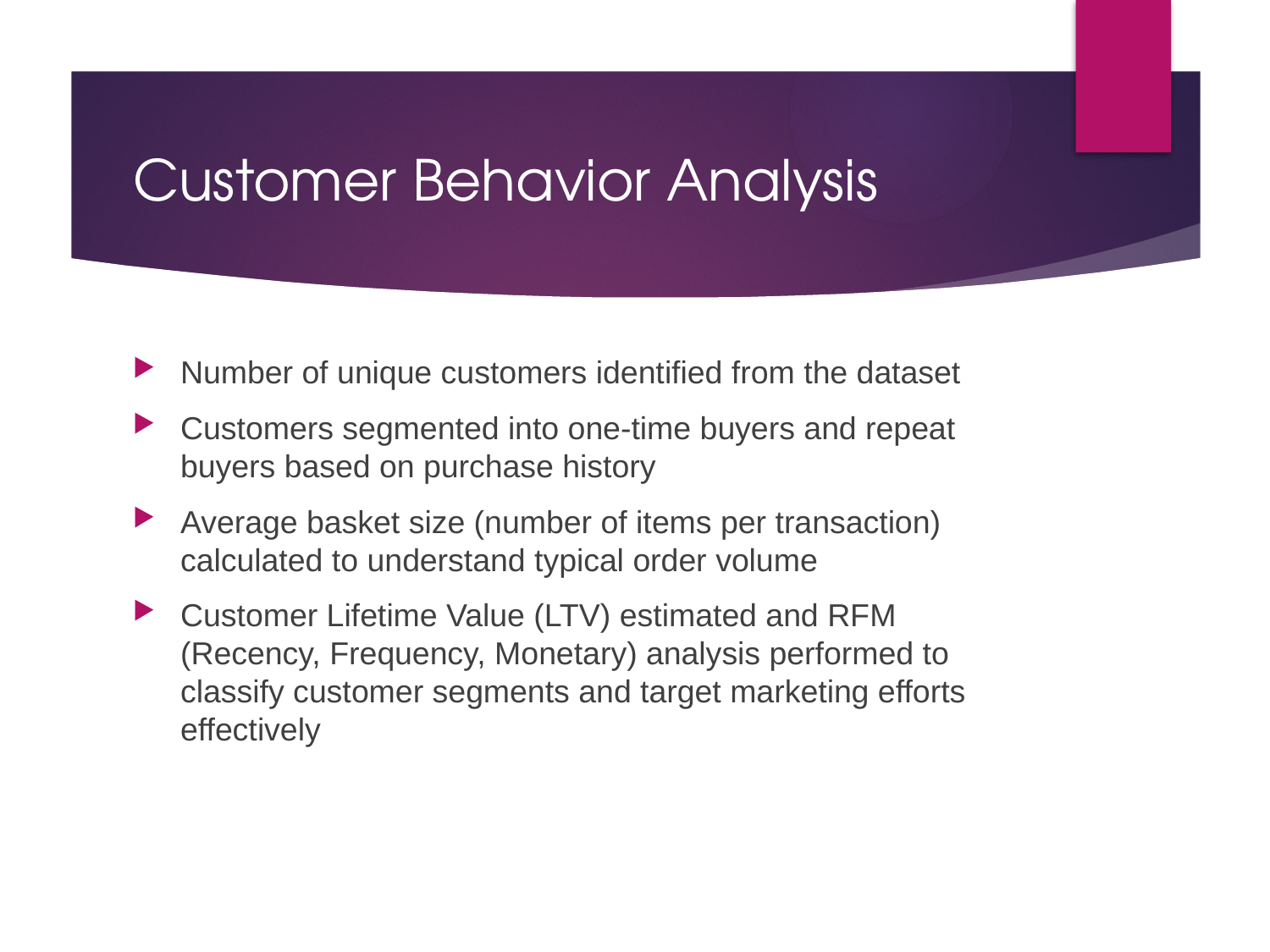

# Customer Behavior Analysis
Number of unique customers identified from the dataset
Customers segmented into one-time buyers and repeat buyers based on purchase history
Average basket size (number of items per transaction) calculated to understand typical order volume
Customer Lifetime Value (LTV) estimated and RFM (Recency, Frequency, Monetary) analysis performed to classify customer segments and target marketing efforts effectively